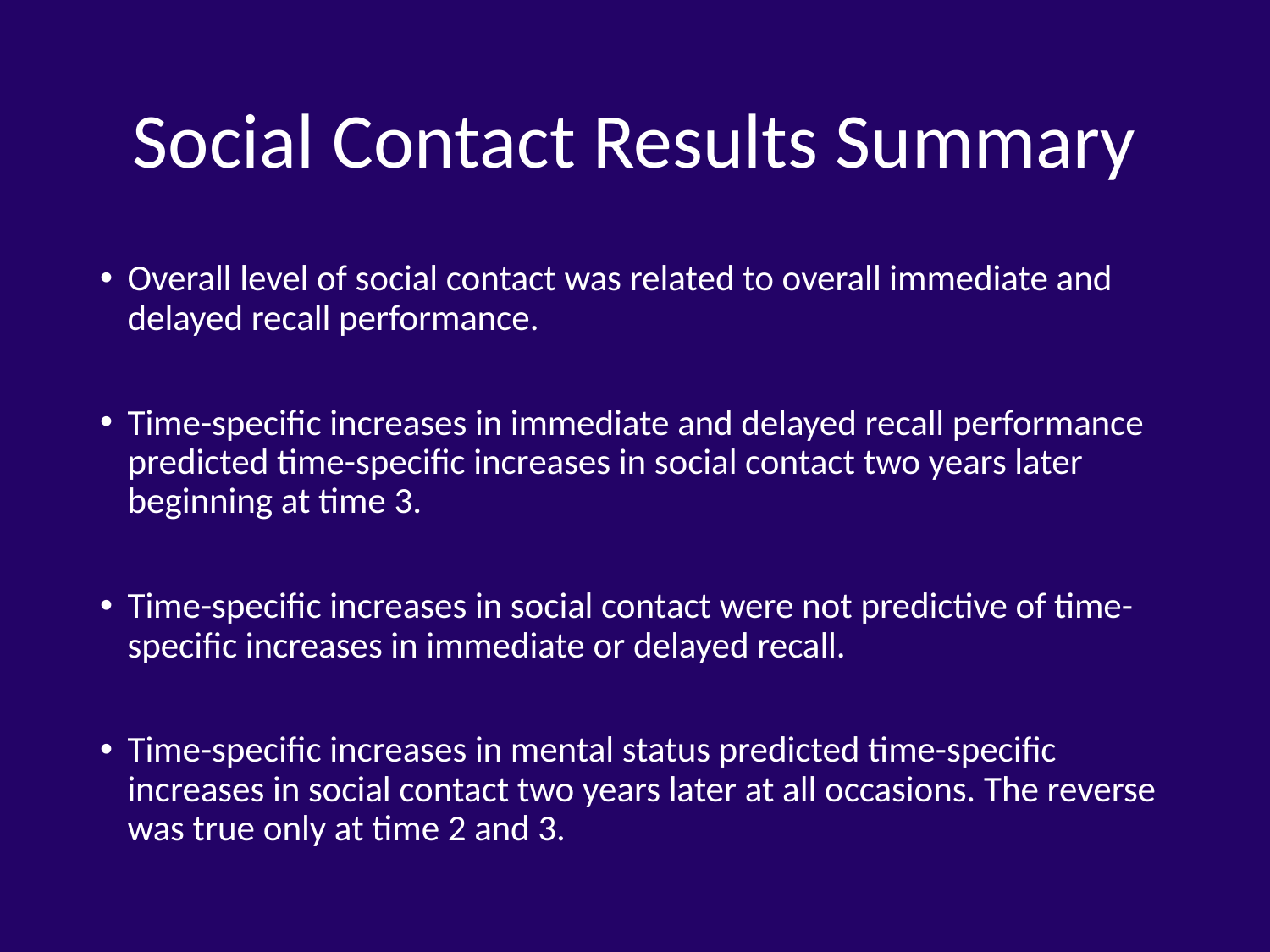

# Social Contact Results Summary
Overall level of social contact was related to overall immediate and delayed recall performance.

Time-specific increases in immediate and delayed recall performance predicted time-specific increases in social contact two years later beginning at time 3.

Time-specific increases in social contact were not predictive of time-specific increases in immediate or delayed recall.

Time-specific increases in mental status predicted time-specific increases in social contact two years later at all occasions. The reverse was true only at time 2 and 3.